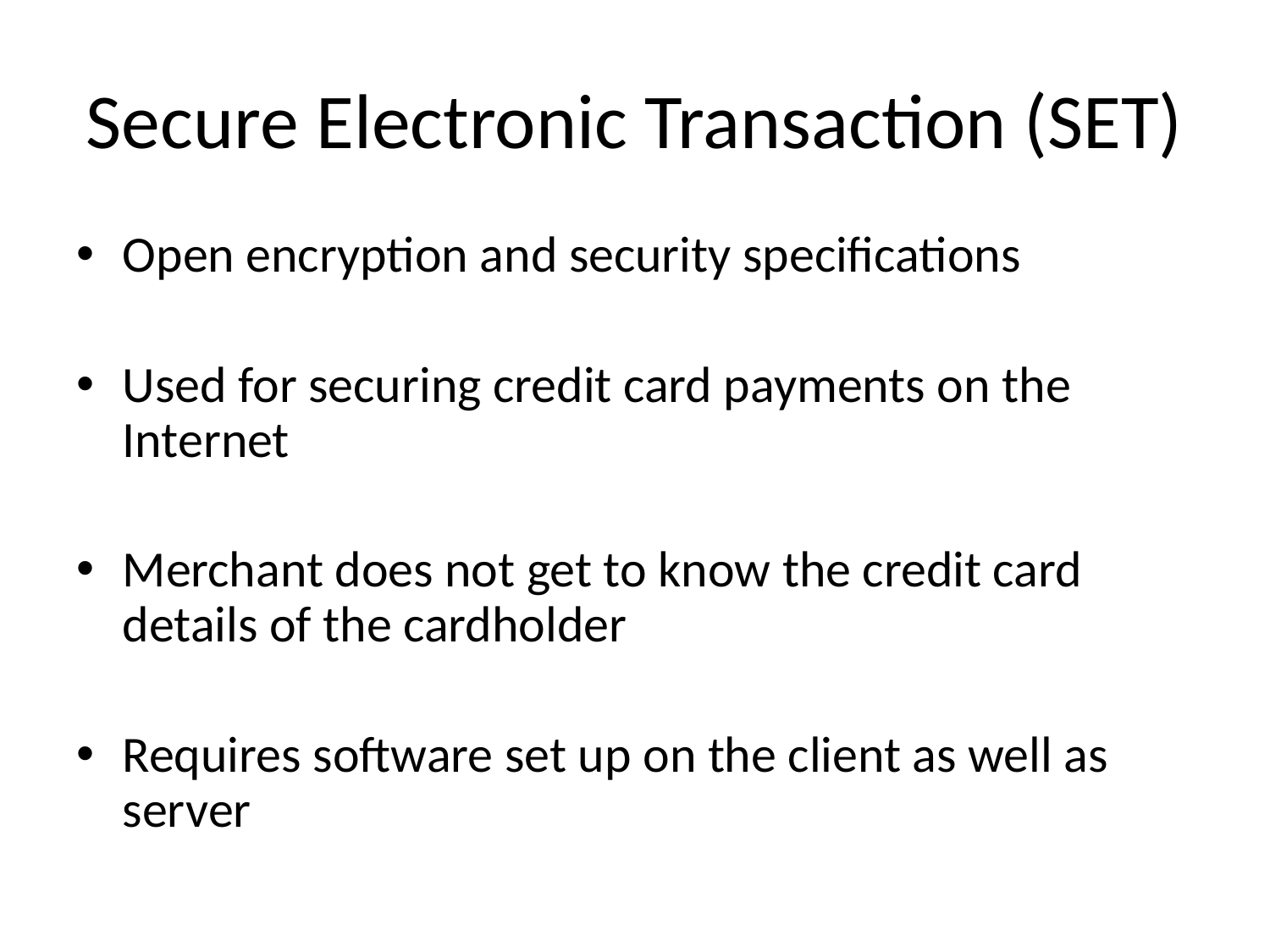

# Secure Electronic Transaction (SET)
Open encryption and security specifications

Used for securing credit card payments on the Internet

Merchant does not get to know the credit card details of the cardholder

Requires software set up on the client as well as server